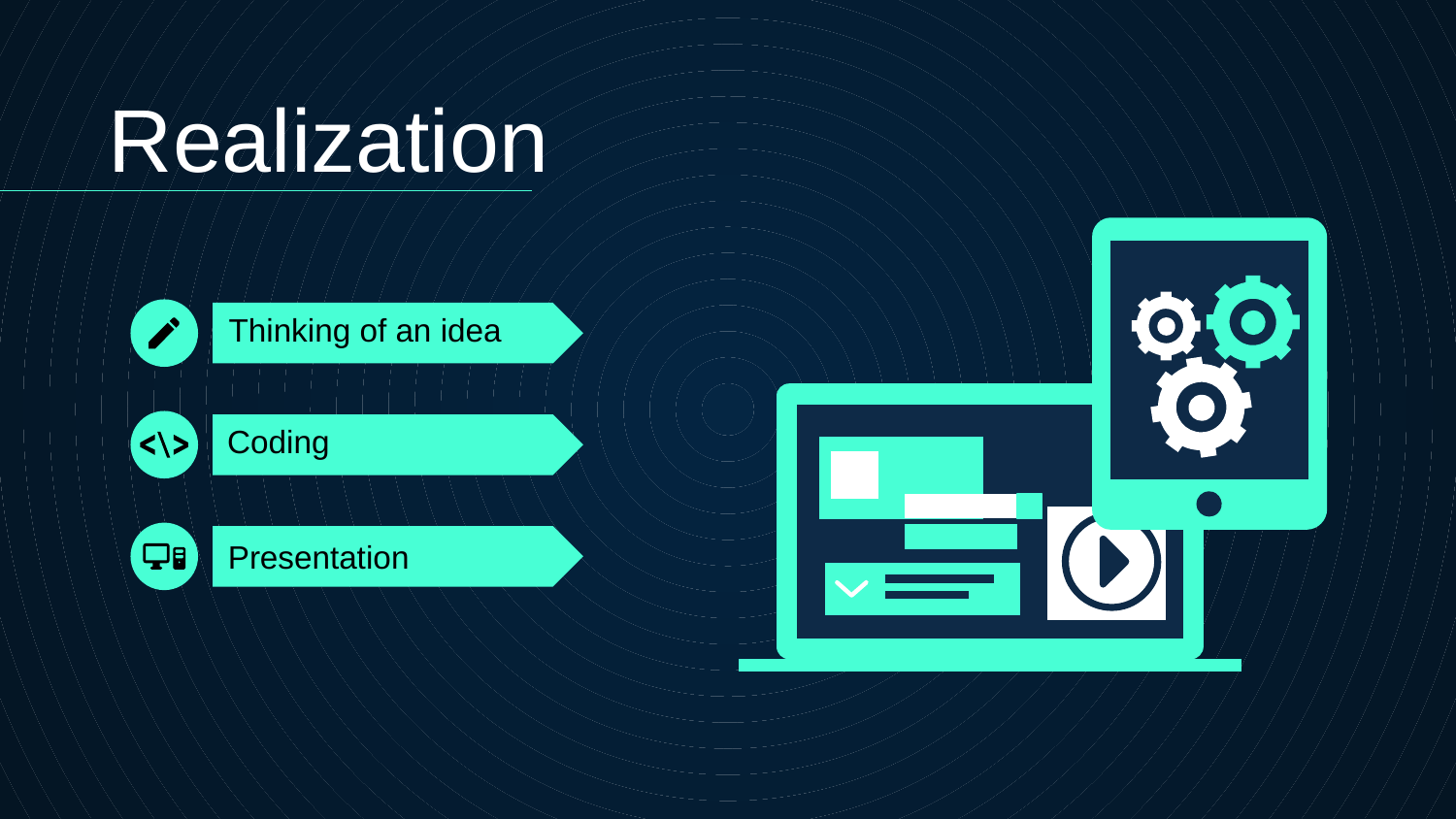

Realization

# Thinking of an idea

Coding

Presentation